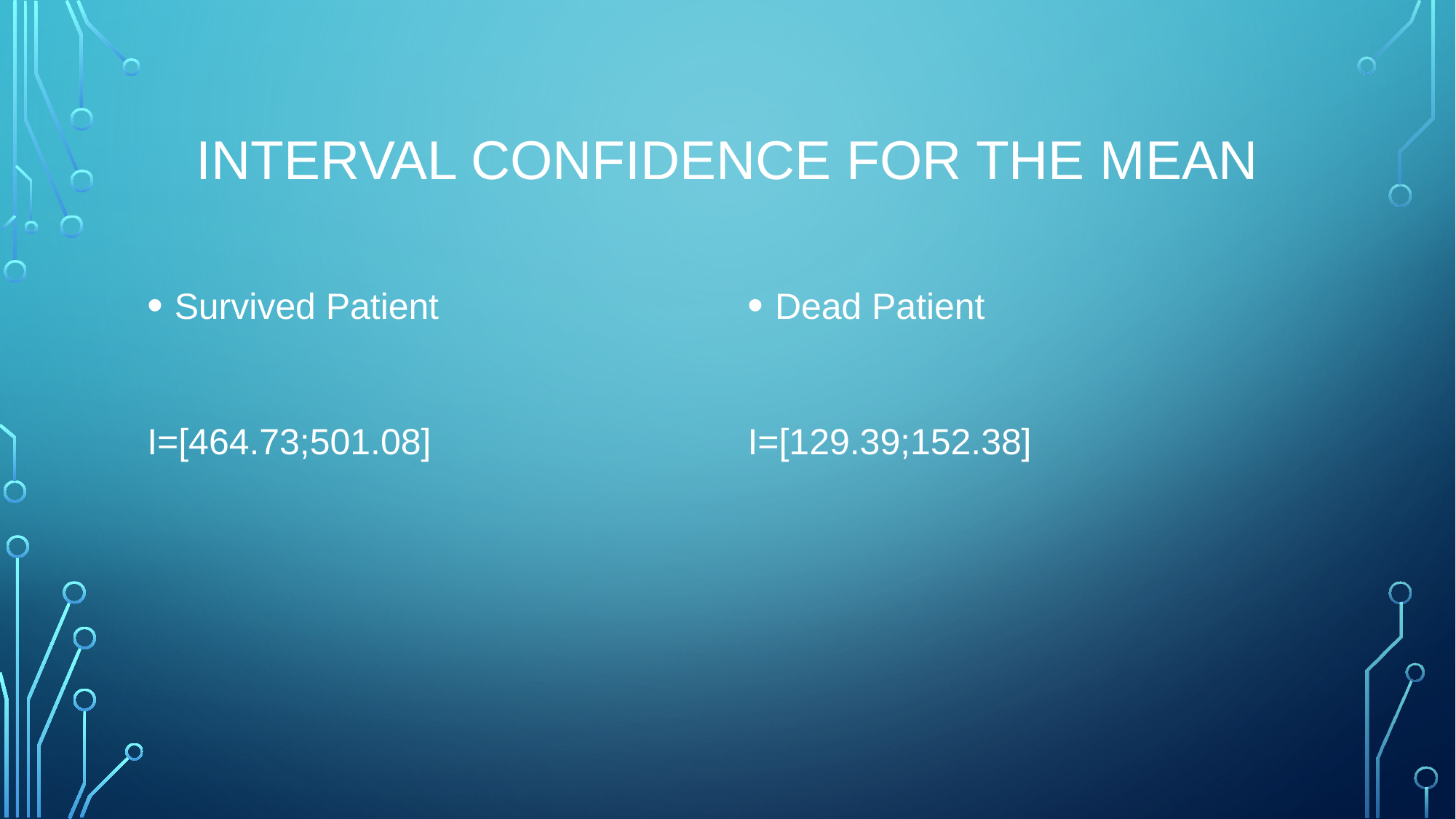

# Interval confidence for the mean
Survived Patient

I=[464.73;501.08]
Dead Patient

I=[129.39;152.38]